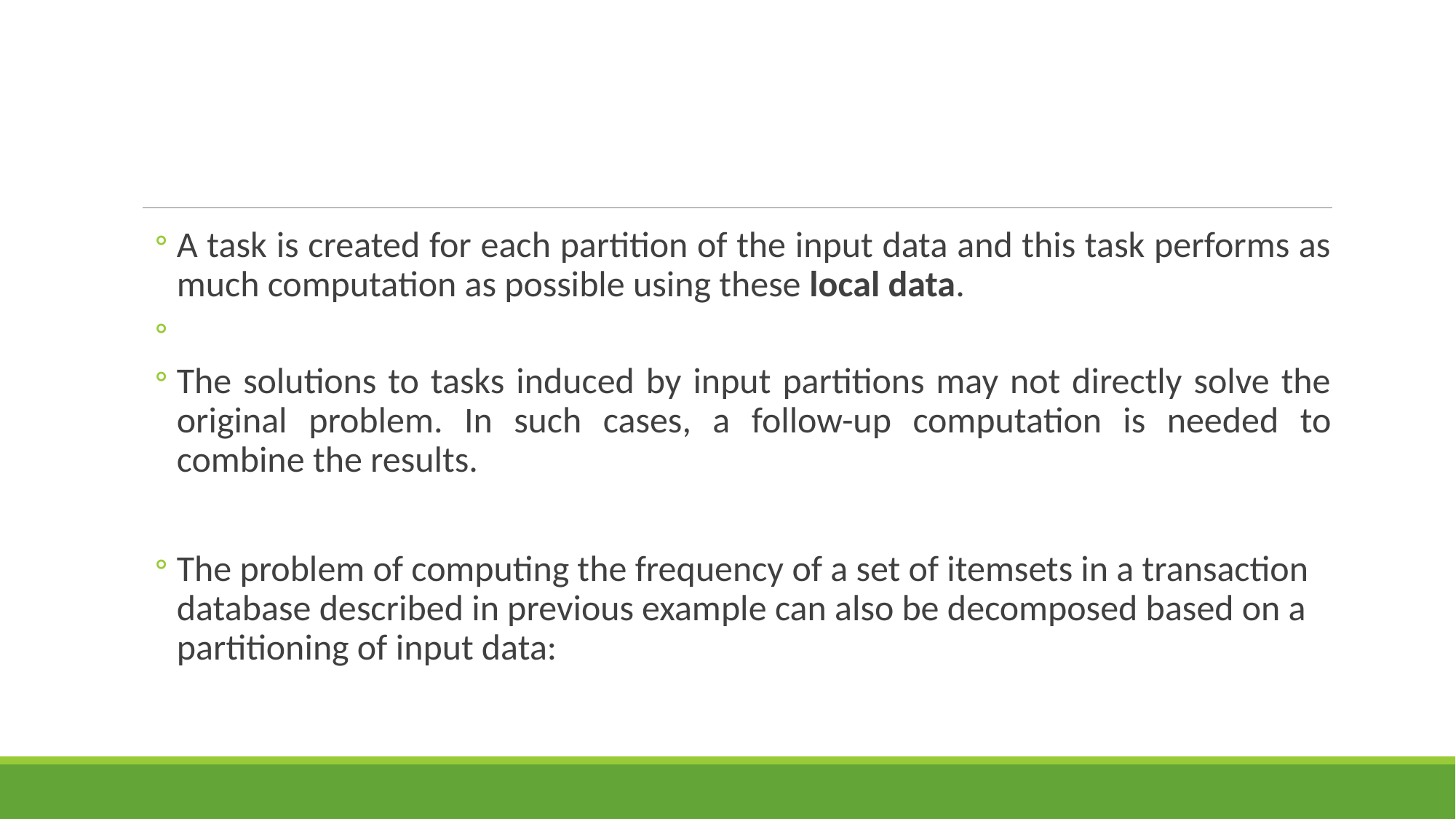

#
A task is created for each partition of the input data and this task performs as much computation as possible using these local data.

The solutions to tasks induced by input partitions may not directly solve the original problem. In such cases, a follow-up computation is needed to combine the results.

The problem of computing the frequency of a set of itemsets in a transaction database described in previous example can also be decomposed based on a partitioning of input data: